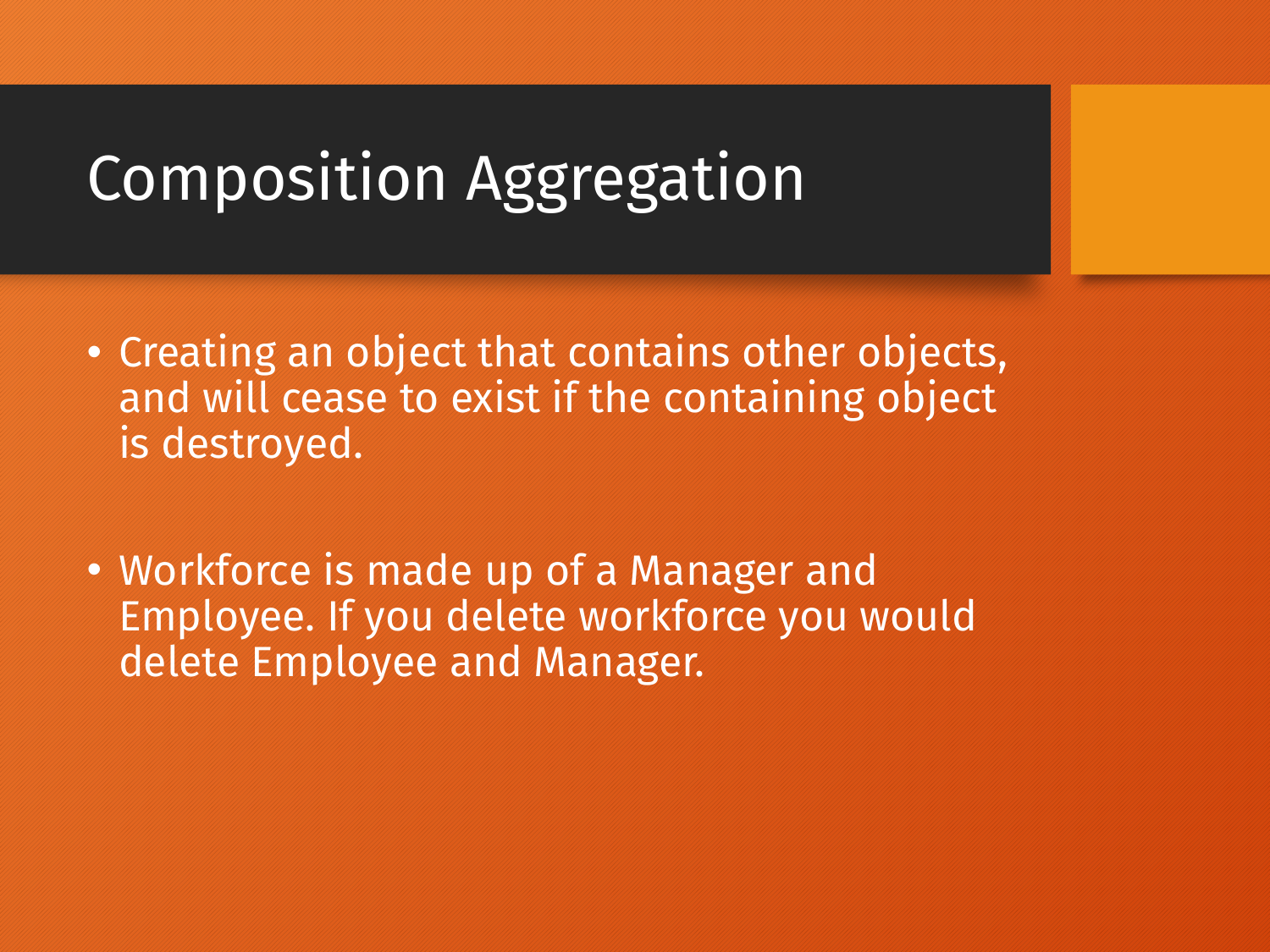

# Composition Aggregation
Creating an object that contains other objects, and will cease to exist if the containing object is destroyed.

Workforce is made up of a Manager and Employee. If you delete workforce you would delete Employee and Manager.